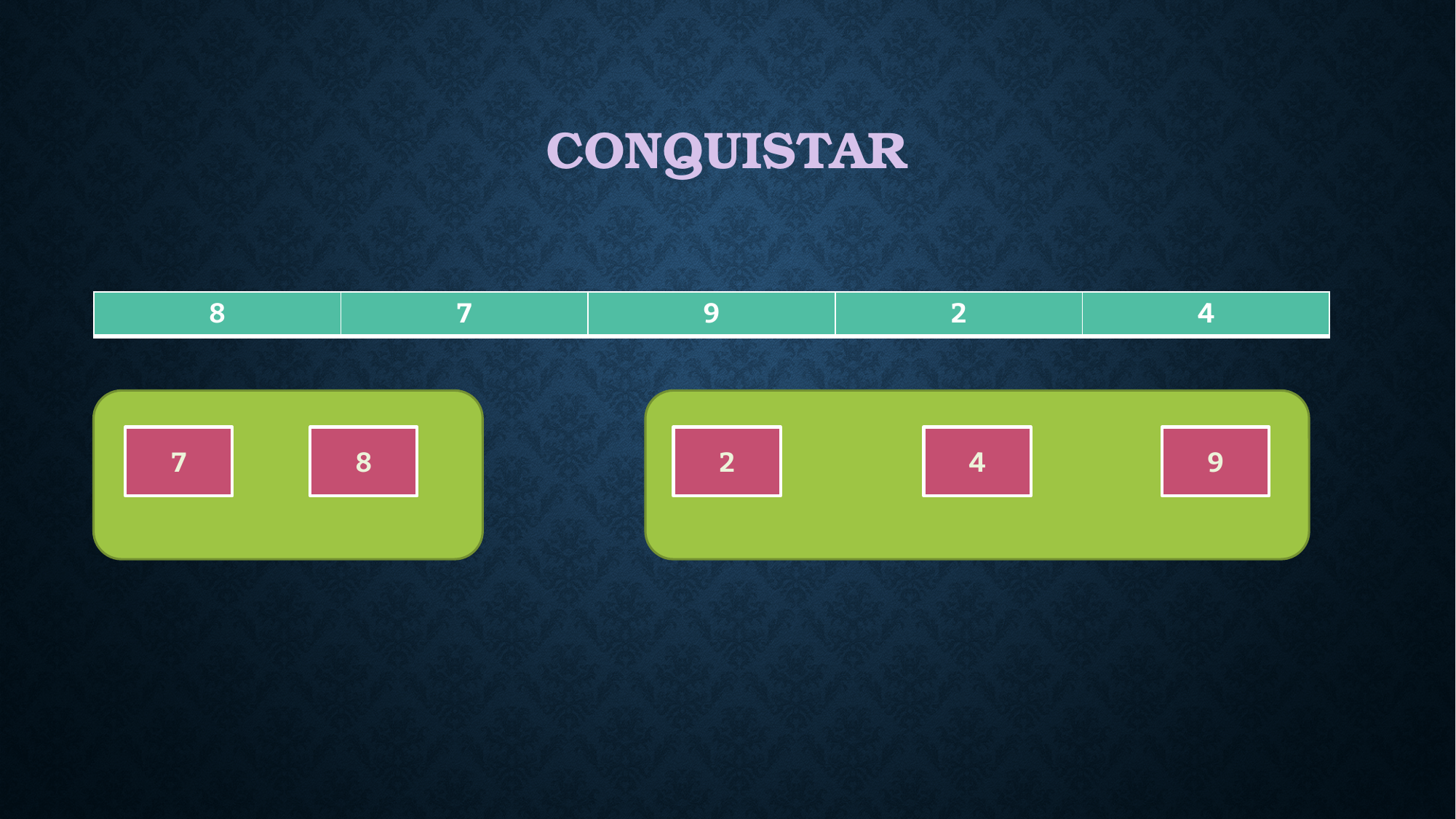

# CONQUISTAR
| 8 | 7 | 9 | 2 | 4 |
| --- | --- | --- | --- | --- |

7
8
2
4
9